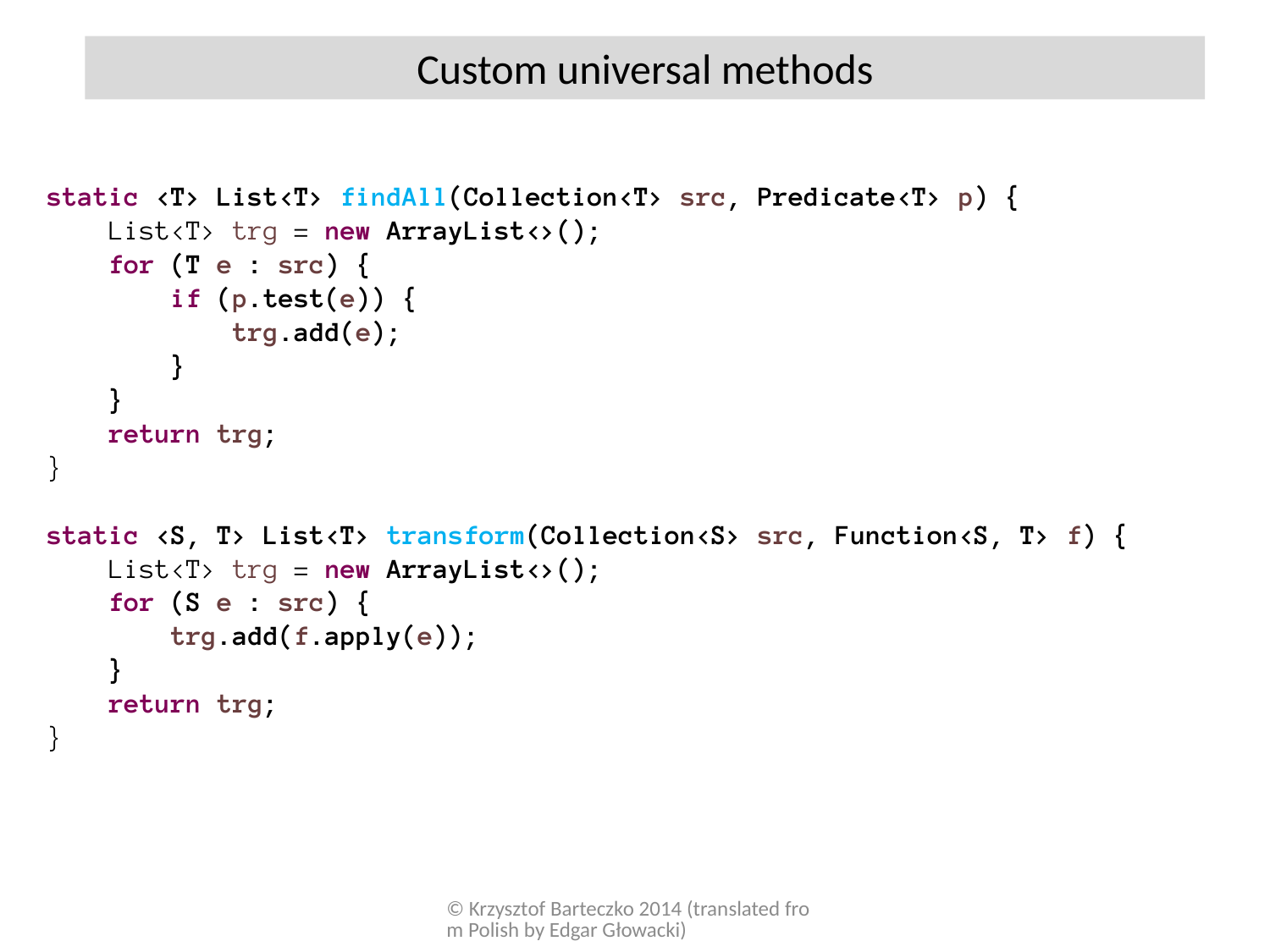

Custom universal methods
static <T> List<T> findAll(Collection<T> src, Predicate<T> p) {
    List<T> trg = new ArrayList<>();
    for (T e : src) {
        if (p.test(e)) {
            trg.add(e);
        }
    }
    return trg;
}

static <S, T> List<T> transform(Collection<S> src, Function<S, T> f) {
    List<T> trg = new ArrayList<>();
    for (S e : src) {
        trg.add(f.apply(e));
    }
    return trg;
}
© Krzysztof Barteczko 2014 (translated from Polish by Edgar Głowacki)